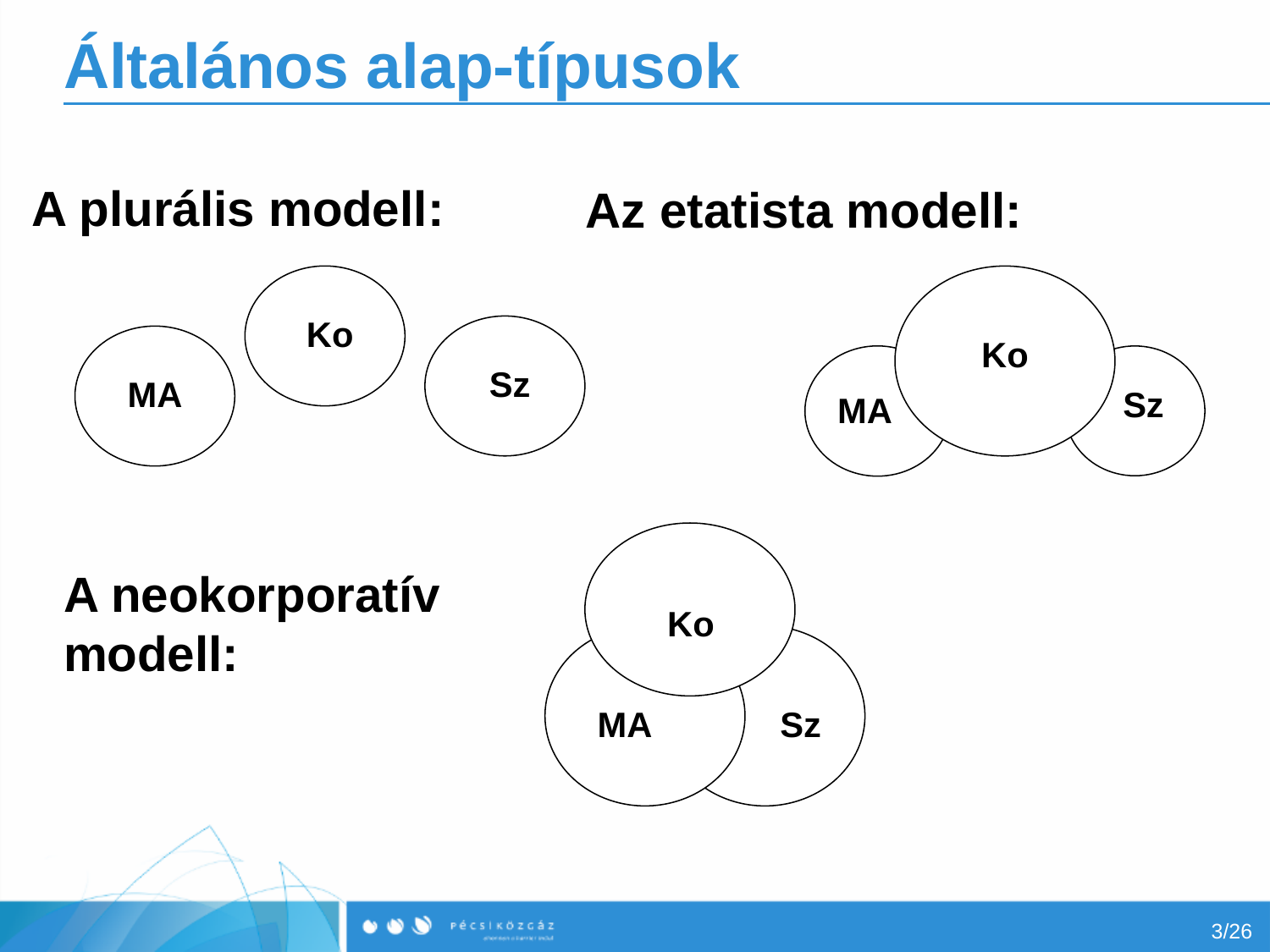

# Általános alap-típusok
A plurális modell:
Az etatista modell:

Ko

Ko

Sz
MA
Sz
MA

A neokorporatív
modell:
Ko

Sz
MA
3/26